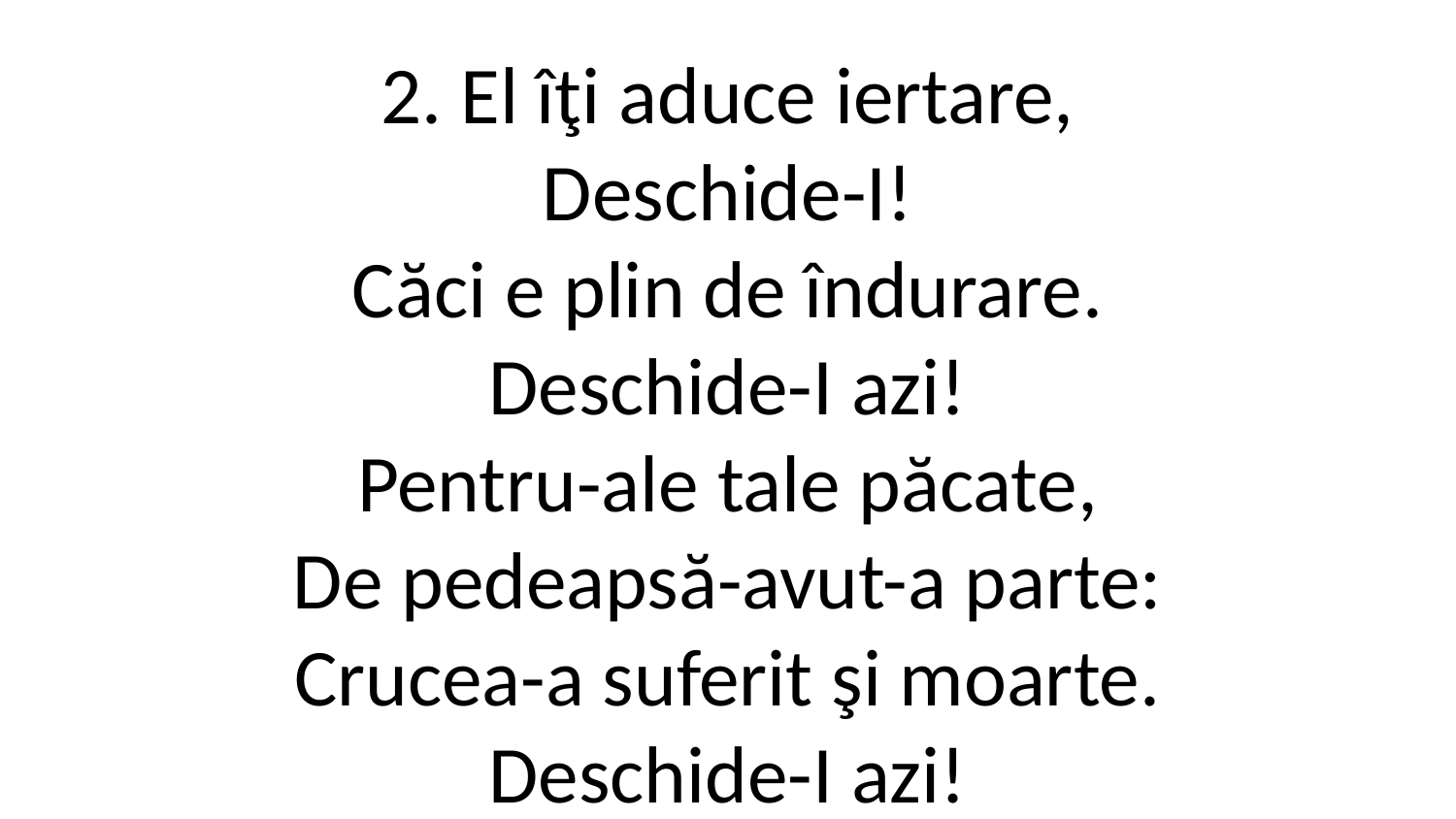

2. El îţi aduce iertare,
Deschide-I!
Căci e plin de îndurare.
Deschide-I azi!
Pentru-ale tale păcate,
De pedeapsă-avut-a parte:
Crucea-a suferit şi moarte.
Deschide-I azi!